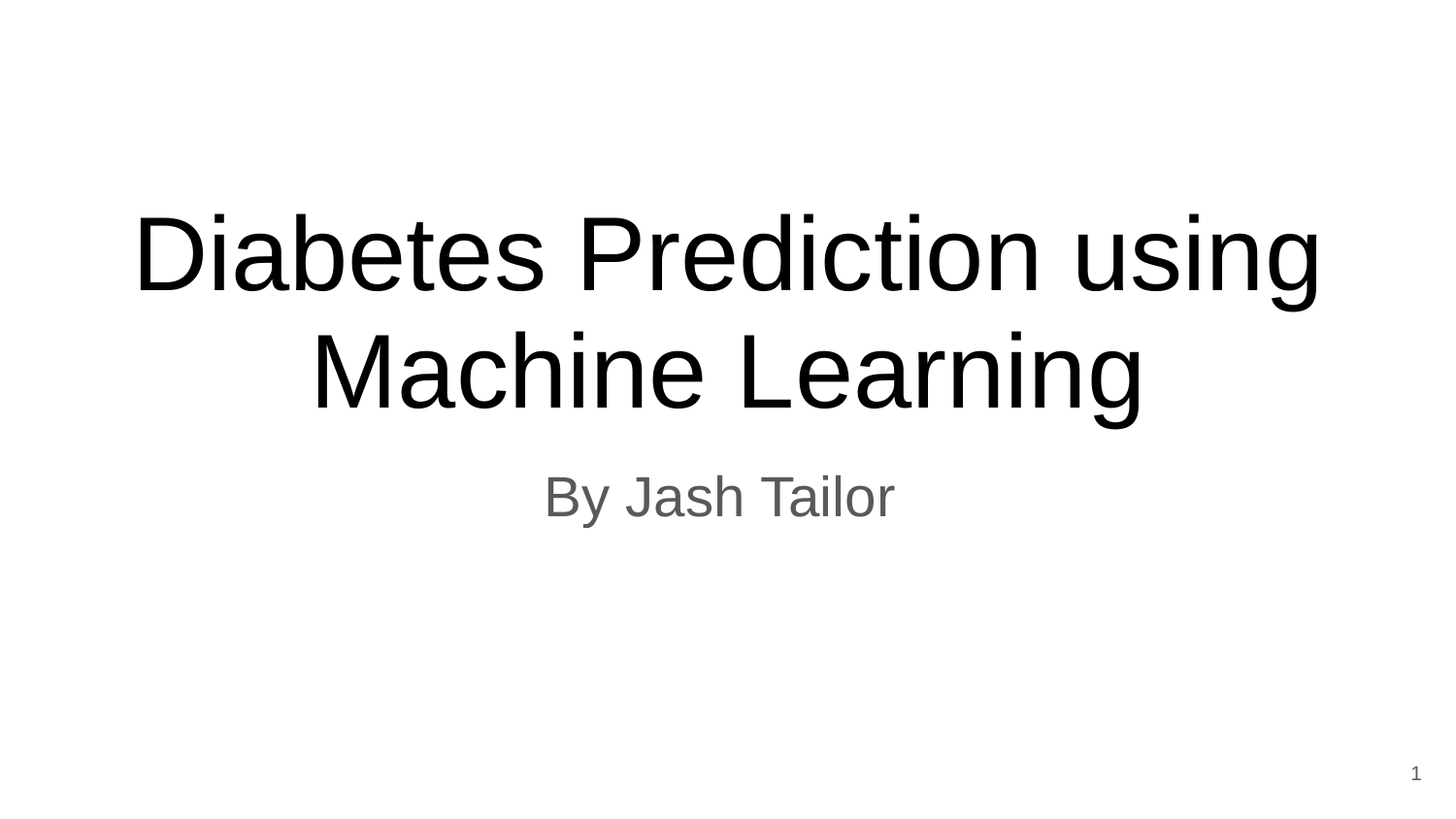

# Diabetes Prediction using Machine Learning
By Jash Tailor
1